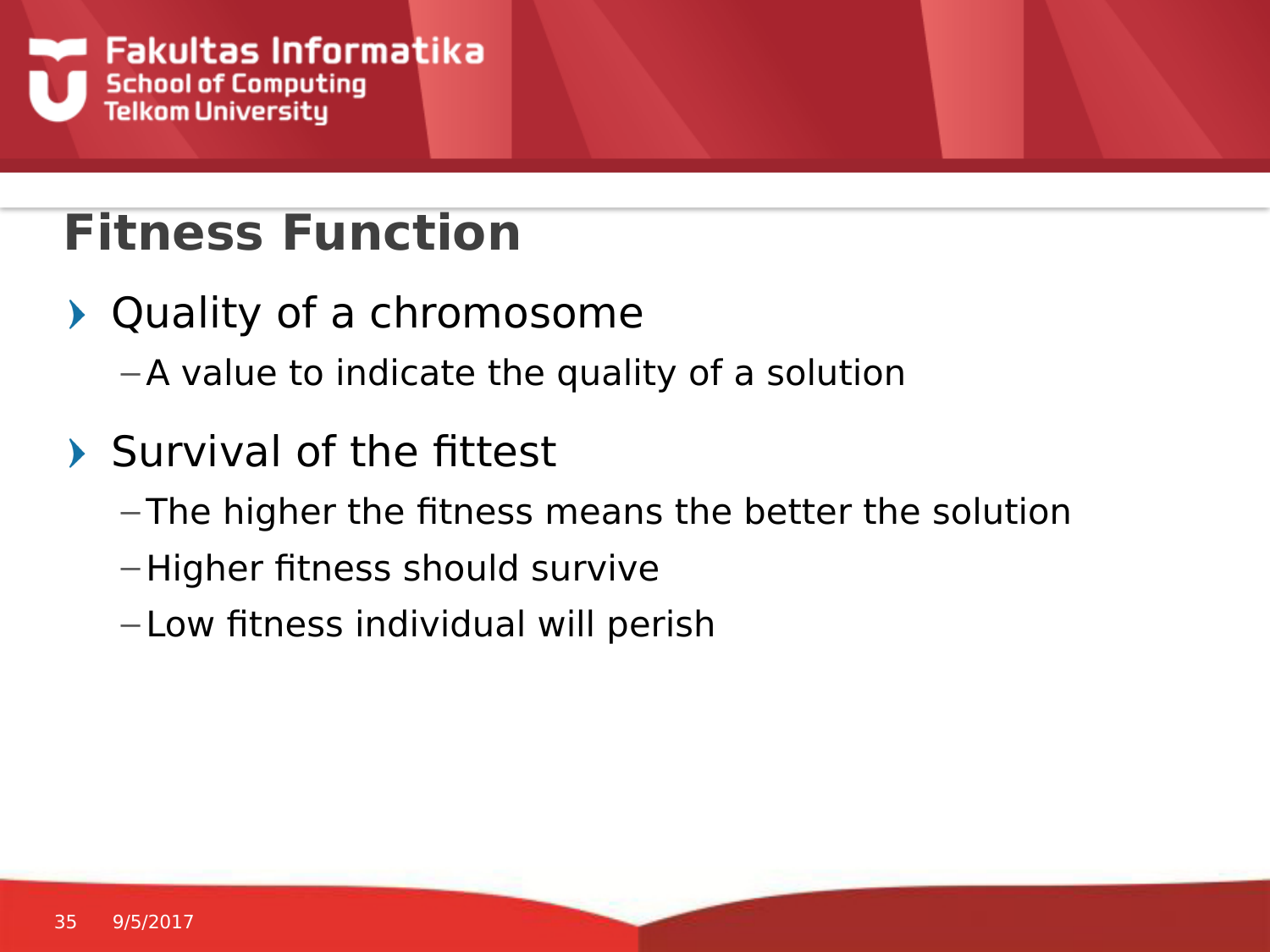

# Fitness Function
Quality of a chromosome
A value to indicate the quality of a solution
Survival of the fittest
The higher the fitness means the better the solution
Higher fitness should survive
Low fitness individual will perish

35
9/5/2017